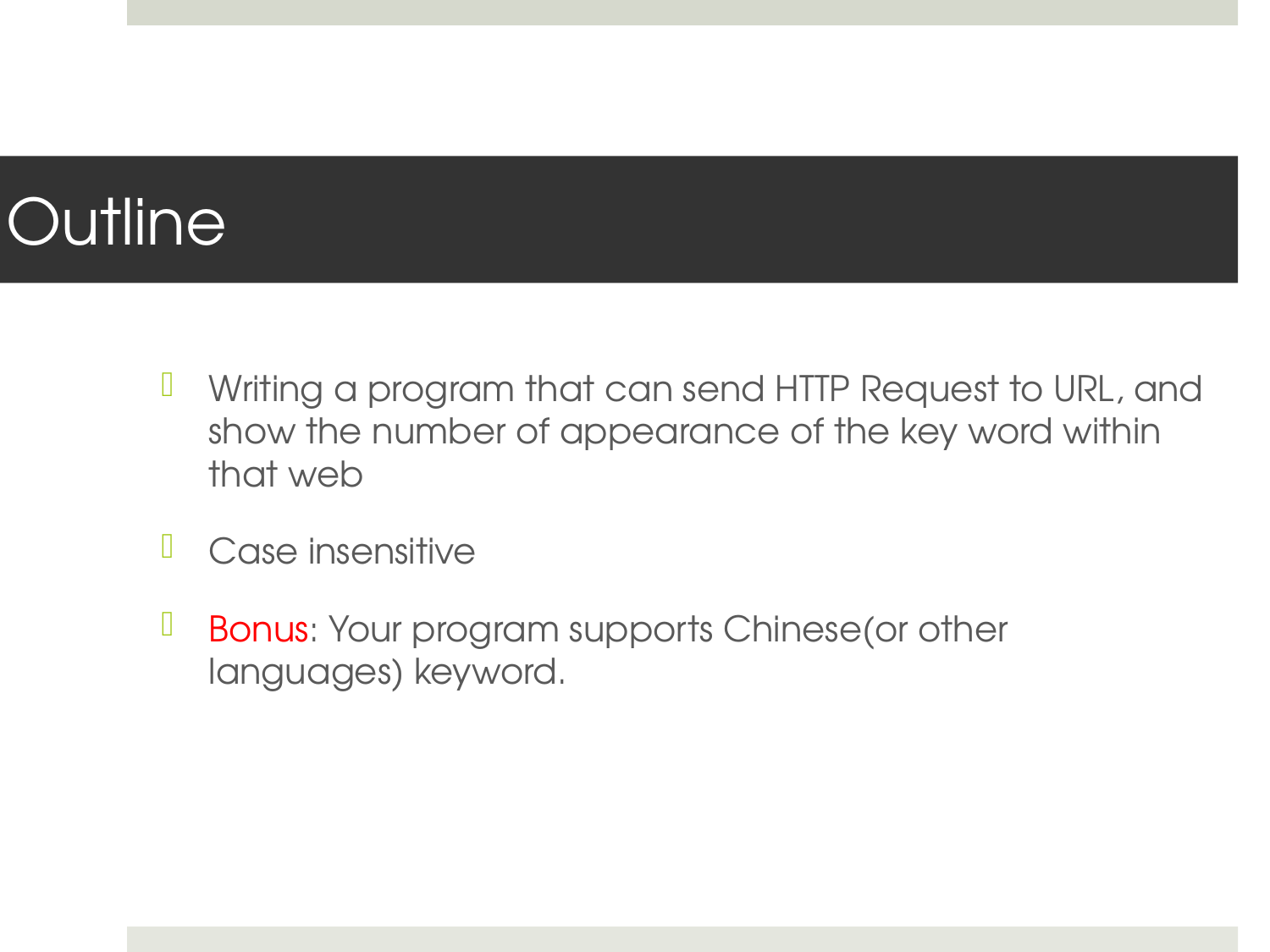

# Outline
Writing a program that can send HTTP Request to URL, and show the number of appearance of the key word within that web
Case insensitive
Bonus: Your program supports Chinese(or other languages) keyword.